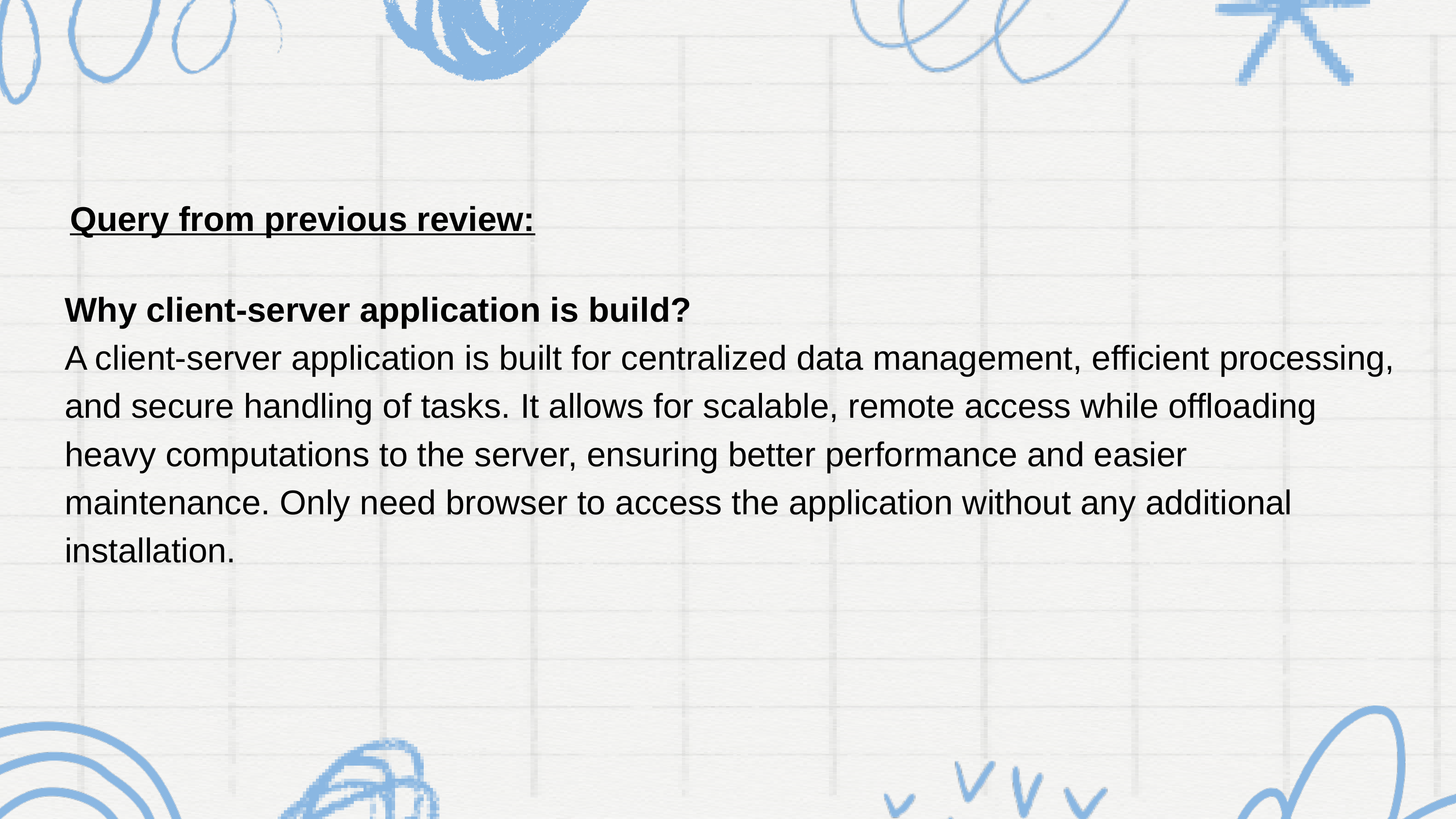

Query from previous review:
Why client-server application is build?
A client-server application is built for centralized data management, efficient processing, and secure handling of tasks. It allows for scalable, remote access while offloading heavy computations to the server, ensuring better performance and easier maintenance. Only need browser to access the application without any additional installation.